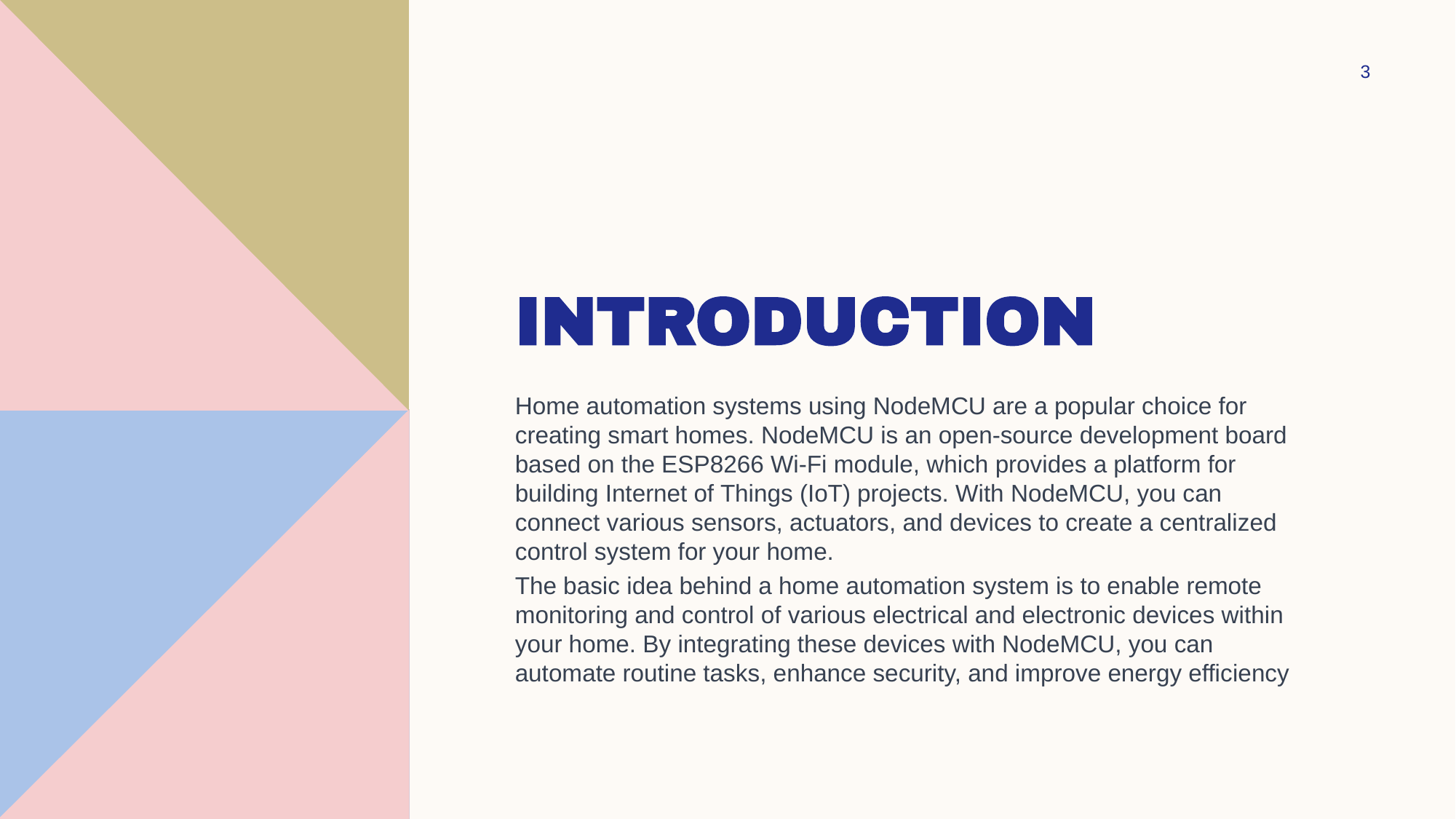

3
# Introduction
Home automation systems using NodeMCU are a popular choice for creating smart homes. NodeMCU is an open-source development board based on the ESP8266 Wi-Fi module, which provides a platform for building Internet of Things (IoT) projects. With NodeMCU, you can connect various sensors, actuators, and devices to create a centralized control system for your home.
The basic idea behind a home automation system is to enable remote monitoring and control of various electrical and electronic devices within your home. By integrating these devices with NodeMCU, you can automate routine tasks, enhance security, and improve energy efficiency